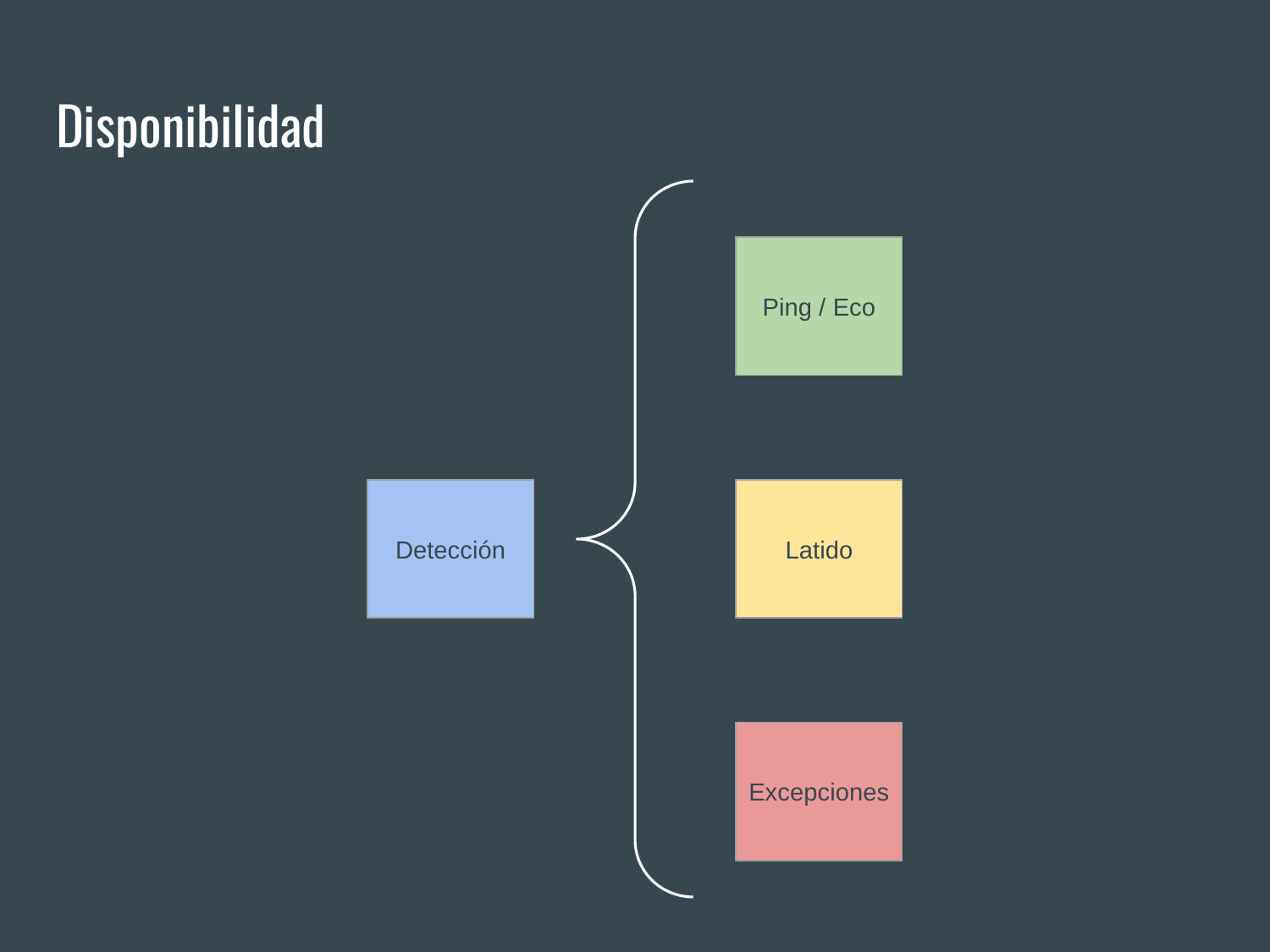

# Disponibilidad

Ping / Eco
Detección
Latido
Excepciones